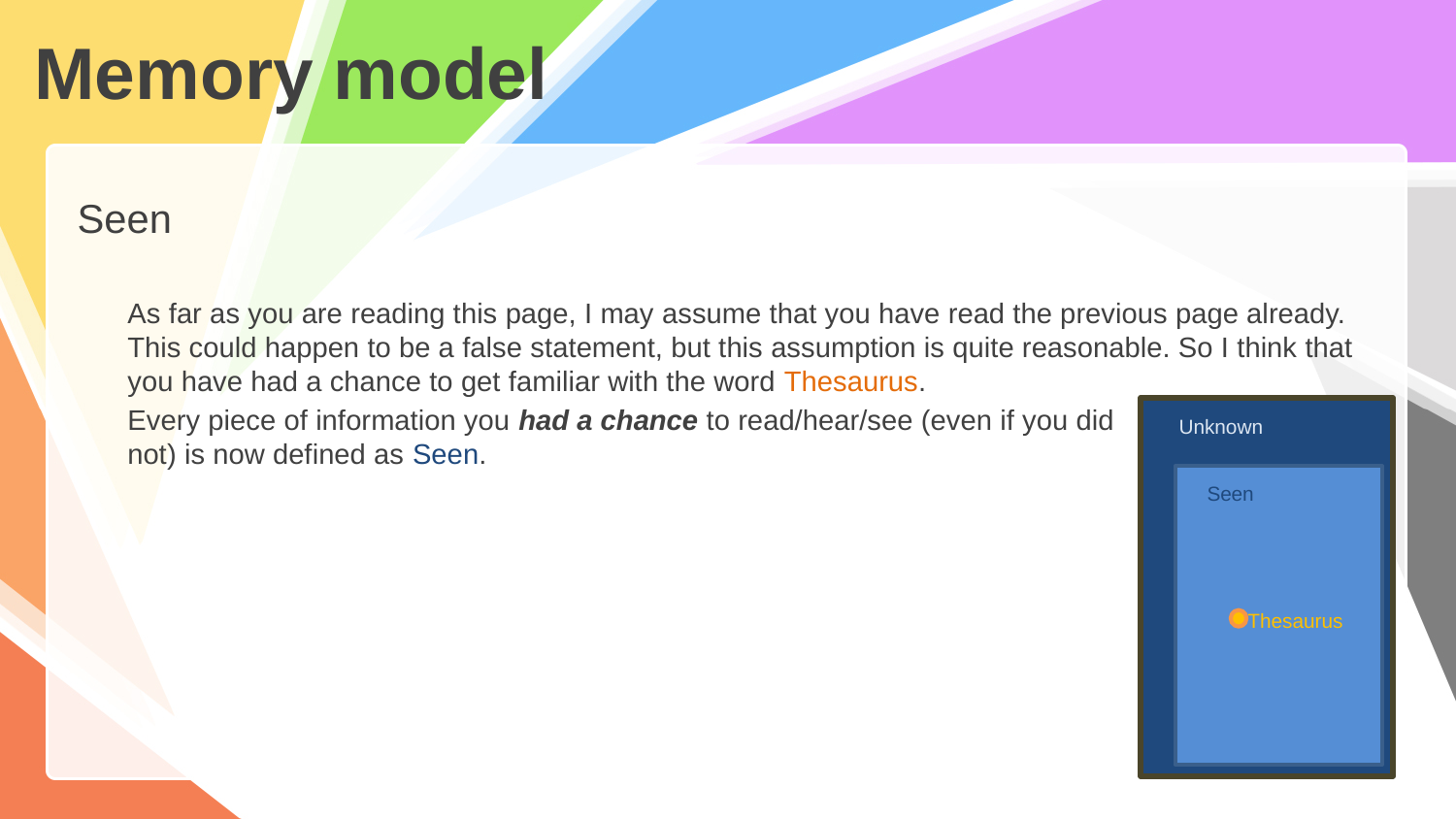

# Memory model
Seen
As far as you are reading this page, I may assume that you have read the previous page already. This could happen to be a false statement, but this assumption is quite reasonable. So I think that you have had a chance to get familiar with the word Thesaurus.
Every piece of information you had a chance to read/hear/see (even if you did
not) is now defined as Seen.

Unknown

Seen
Thesaurus